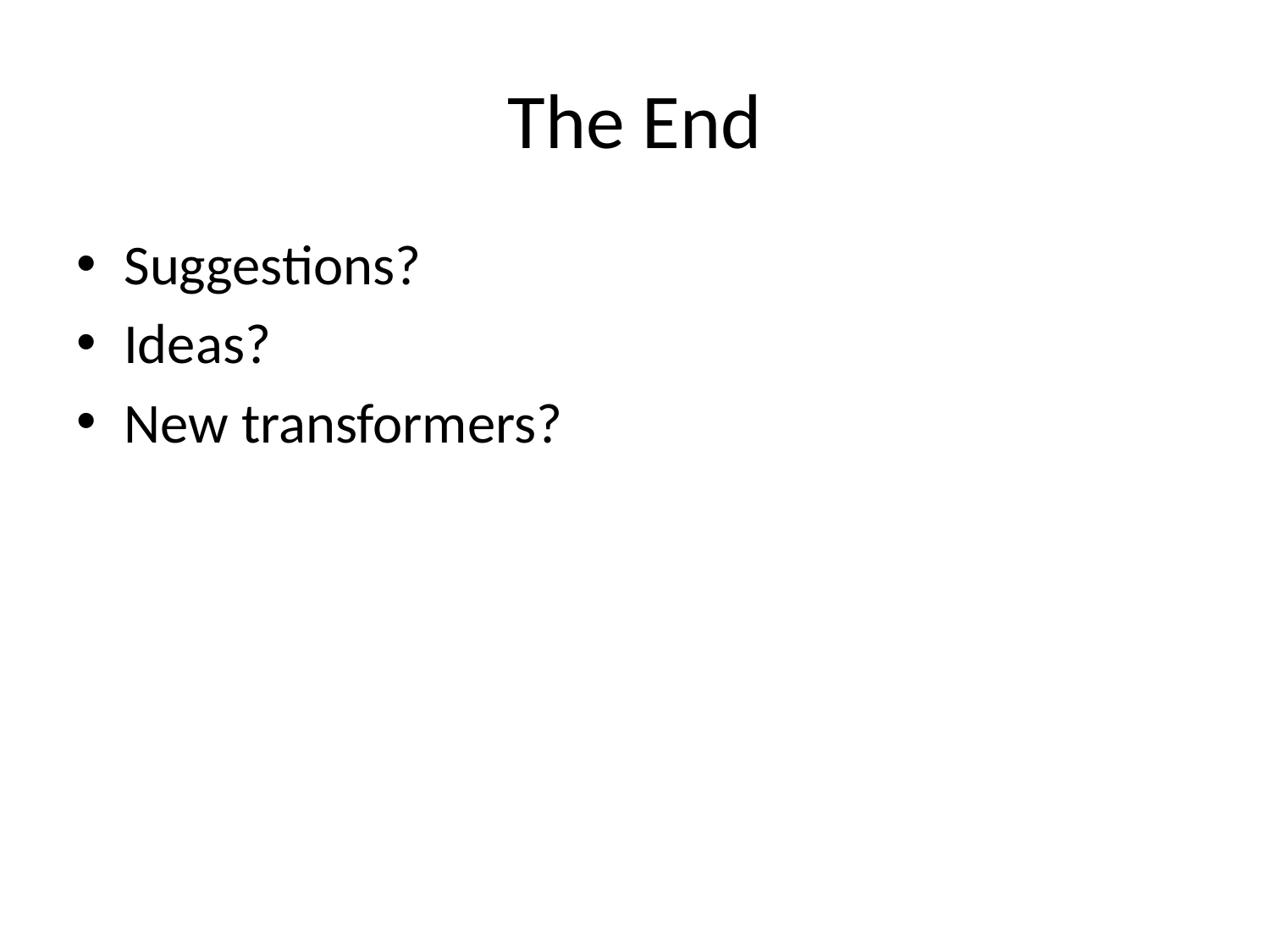

# The End
Suggestions?
Ideas?
New transformers?